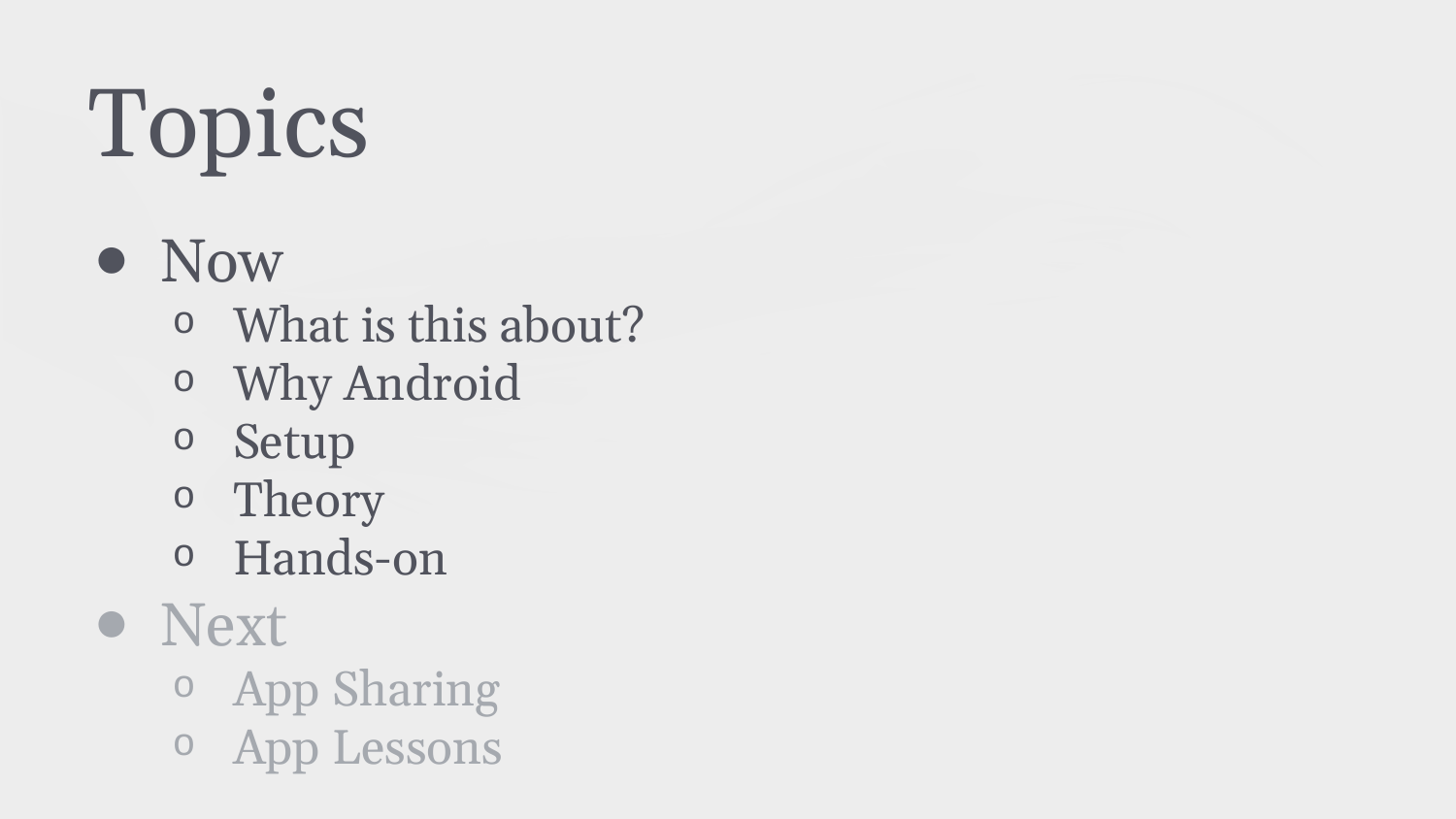

# Topics
Now
What is this about?
Why Android
Setup
Theory
Hands-on
Next
App Sharing
App Lessons